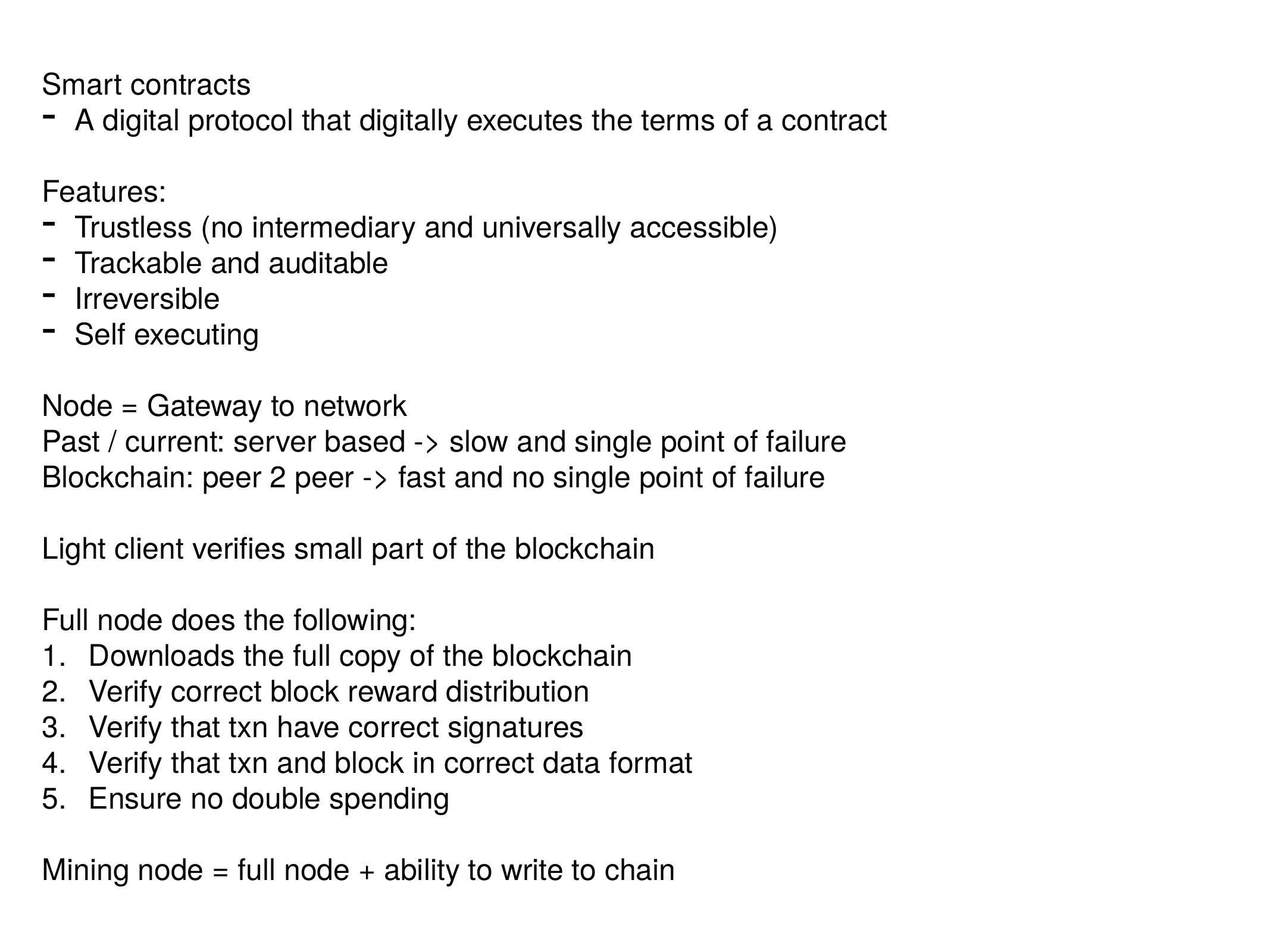

Smart contracts
A digital protocol that digitally executes the terms of a contract

Features:
Trustless (no intermediary and universally accessible)
Trackable and auditable
Irreversible
Self executing

Node = Gateway to network
Past / current: server based -> slow and single point of failure
Blockchain: peer 2 peer -> fast and no single point of failure

Light client verifies small part of the blockchain

Full node does the following:
Downloads the full copy of the blockchain
Verify correct block reward distribution
Verify that txn have correct signatures
Verify that txn and block in correct data format
Ensure no double spending

Mining node = full node + ability to write to chain